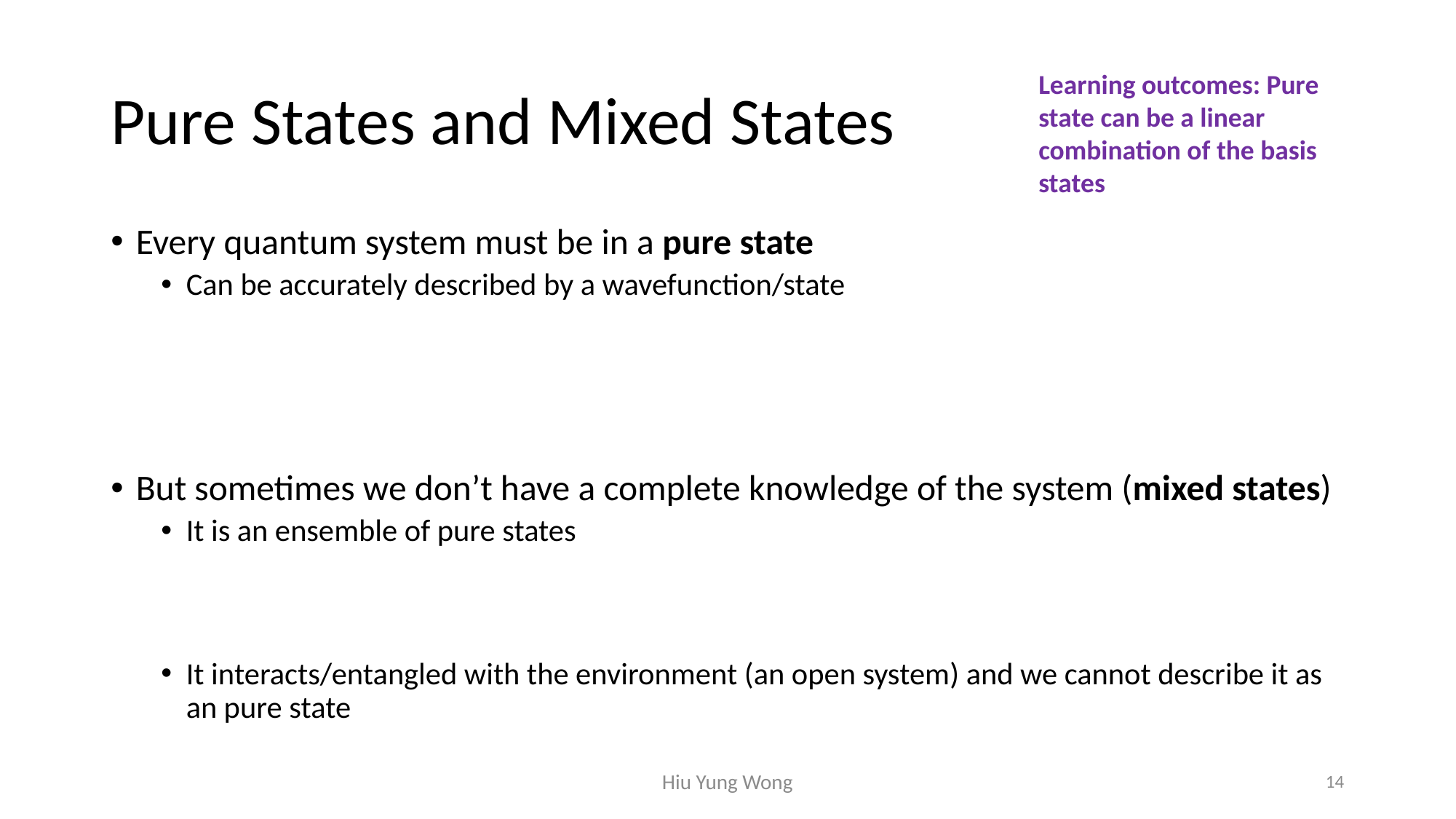

# Pure States and Mixed States
Learning outcomes: Pure state can be a linear combination of the basis states
Every quantum system must be in a pure state
Can be accurately described by a wavefunction/state

But sometimes we don’t have a complete knowledge of the system (mixed states)
It is an ensemble of pure states

It interacts/entangled with the environment (an open system) and we cannot describe it as an pure state

Hiu Yung Wong
14